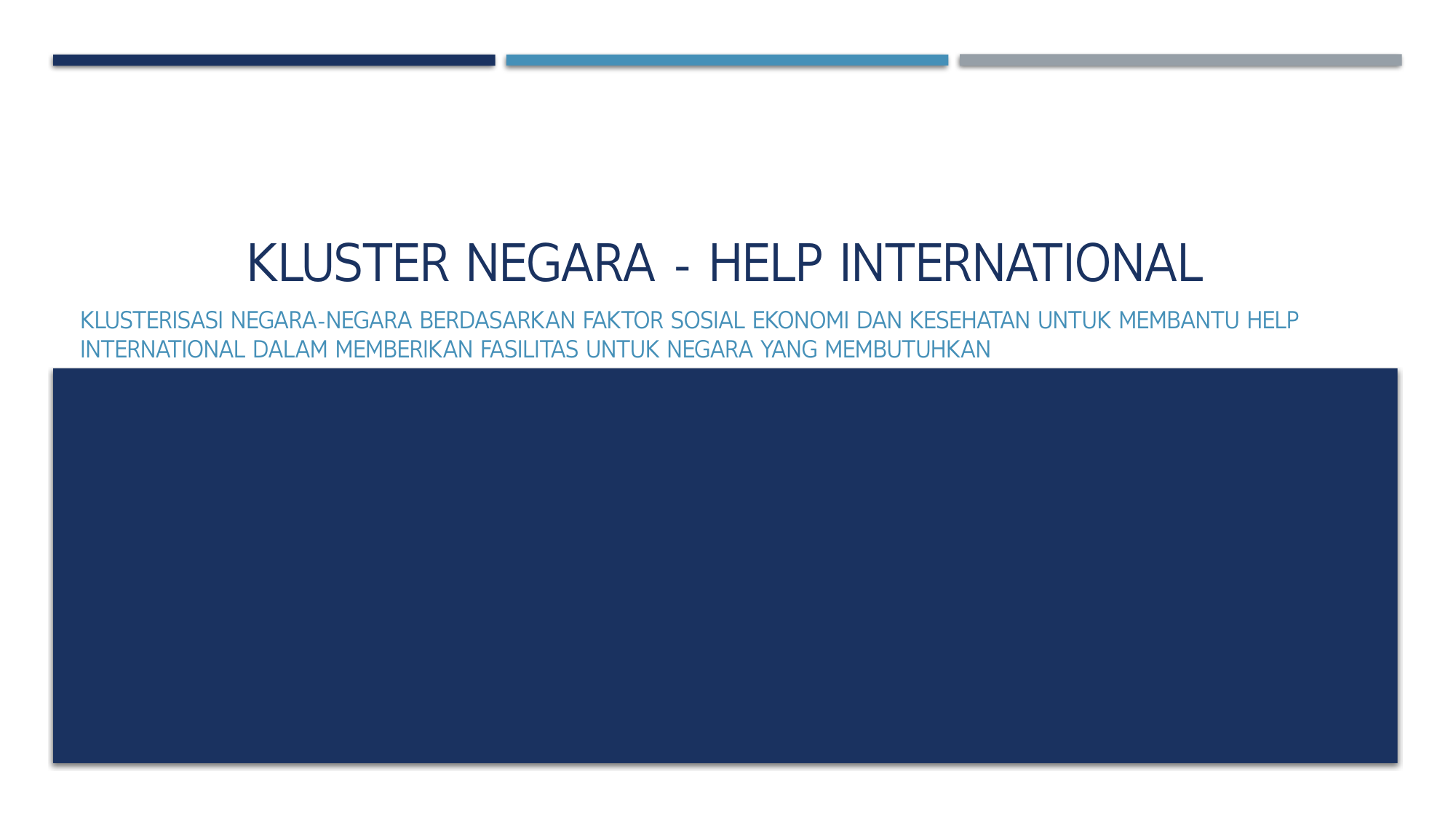

# KluSTER NEGARA - HELP International
Klusterisasi Negara-Negara bErdasarkan faktor sosial ekonomi dan Kesehatan untuk membantu HeLP international dalam memberikan fasilitas untuk negara yang membutuhkan